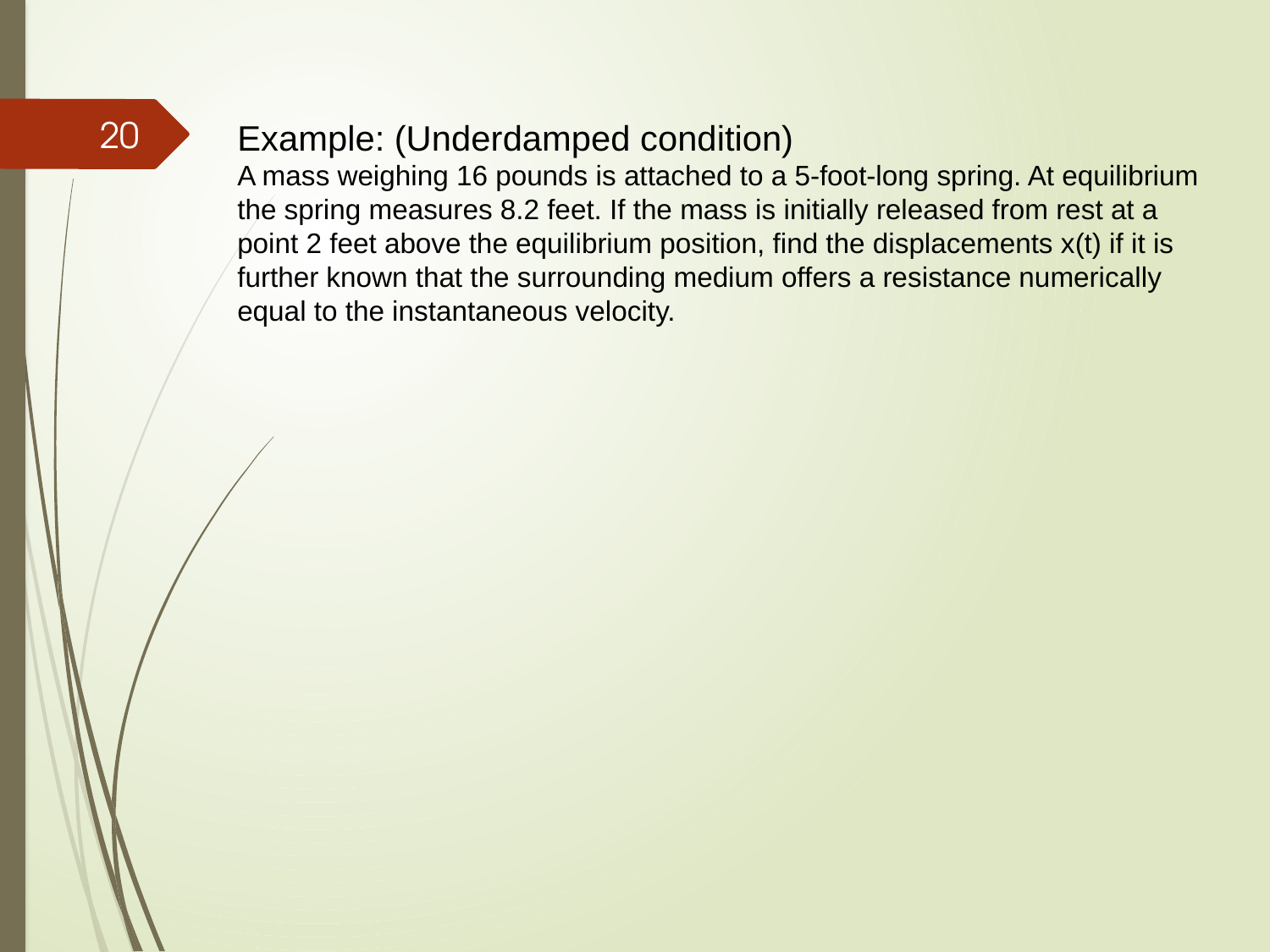

20
Example: (Underdamped condition)
A mass weighing 16 pounds is attached to a 5-foot-long spring. At equilibrium the spring measures 8.2 feet. If the mass is initially released from rest at a point 2 feet above the equilibrium position, find the displacements x(t) if it is further known that the surrounding medium offers a resistance numerically equal to the instantaneous velocity.